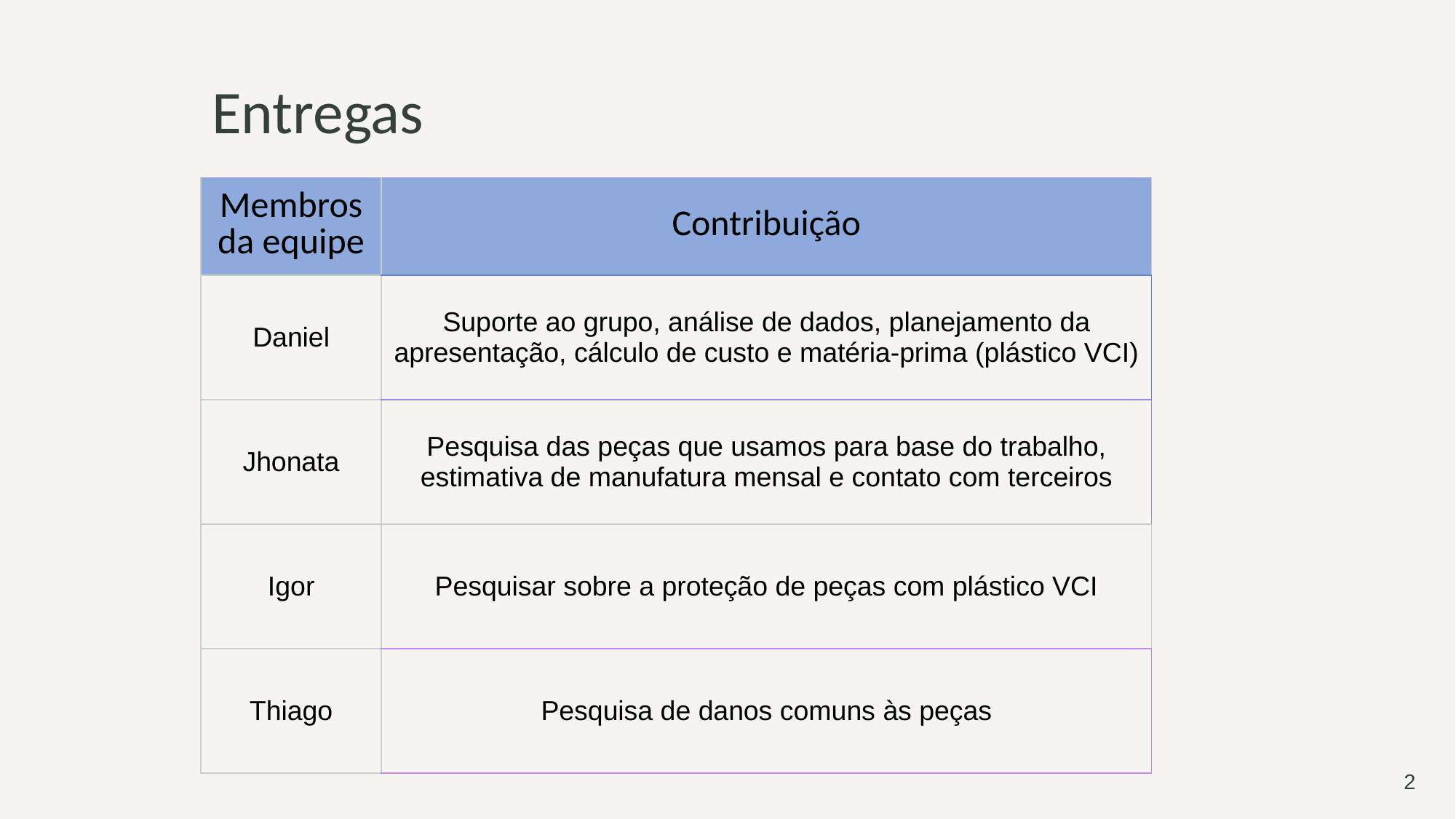

# Entregas
| Membros da equipe | Contribuição |
| --- | --- |
| Daniel | Suporte ao grupo, análise de dados, planejamento da apresentação, cálculo de custo e matéria-prima (plástico VCI) |
| Jhonata | Pesquisa das peças que usamos para base do trabalho, estimativa de manufatura mensal e contato com terceiros |
| Igor | Pesquisar sobre a proteção de peças com plástico VCI |
| Thiago | Pesquisa de danos comuns às peças |
2